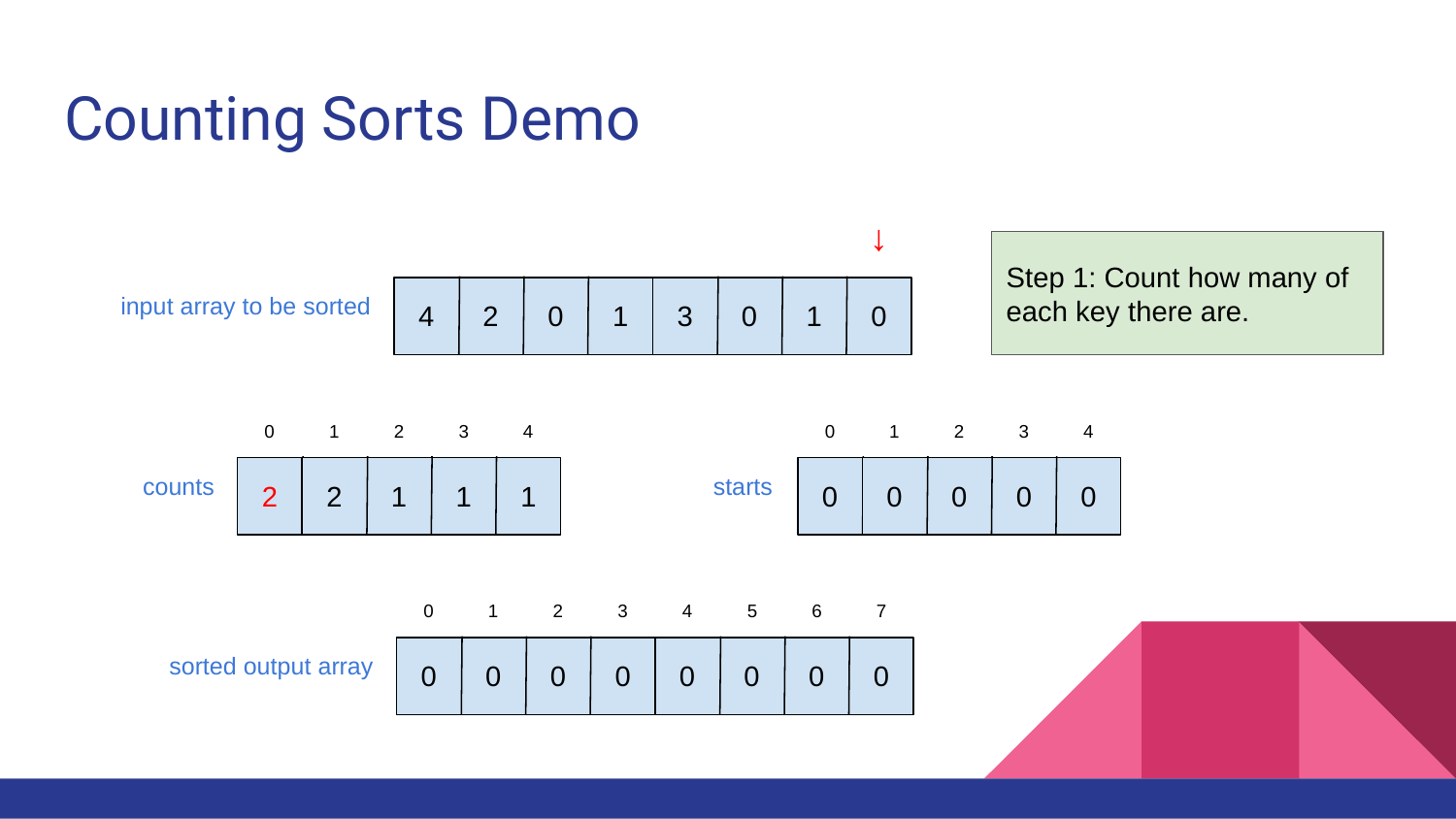

# Counting Sorts Demo

↓
Step 1: Count how many of each key there are.
4
2
1
3
1
input array to be sorted
0
0
0

0
1
3
4
0
1
3
4
2
2
counts
2
2
1
1
0
0
0
0
1
0
starts

0
1
3
4
6
7
2
5
sorted output array
0
0
0
0
0
0
0
0